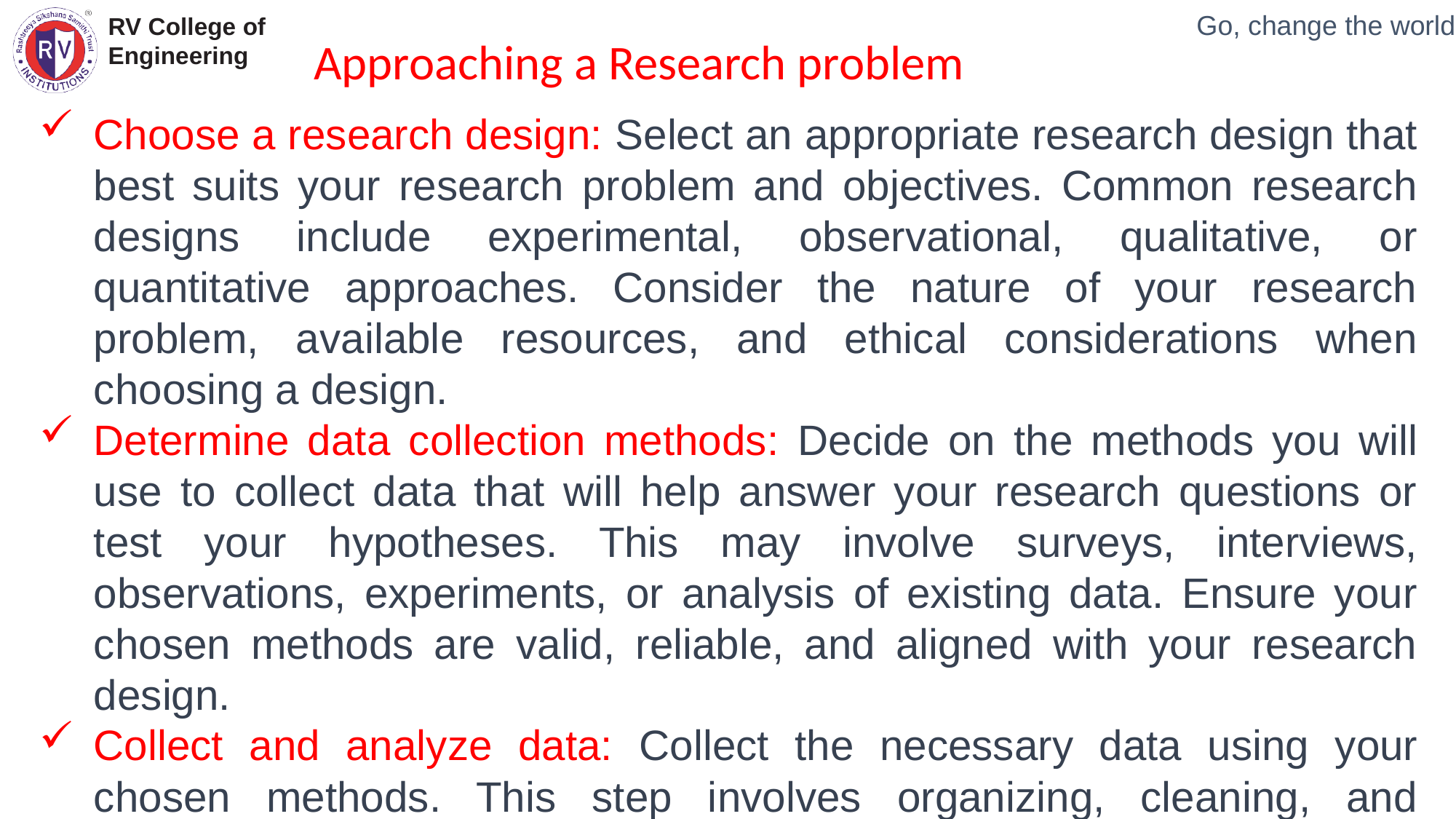

Approaching a Research problem
Mechanical  Engineering Department
Choose a research design: Select an appropriate research design that best suits your research problem and objectives. Common research designs include experimental, observational, qualitative, or quantitative approaches. Consider the nature of your research problem, available resources, and ethical considerations when choosing a design.
Determine data collection methods: Decide on the methods you will use to collect data that will help answer your research questions or test your hypotheses. This may involve surveys, interviews, observations, experiments, or analysis of existing data. Ensure your chosen methods are valid, reliable, and aligned with your research design.
Collect and analyze data: Collect the necessary data using your chosen methods. This step involves organizing, cleaning, and analyzing the collected data using appropriate statistical or qualitative analysis techniques.